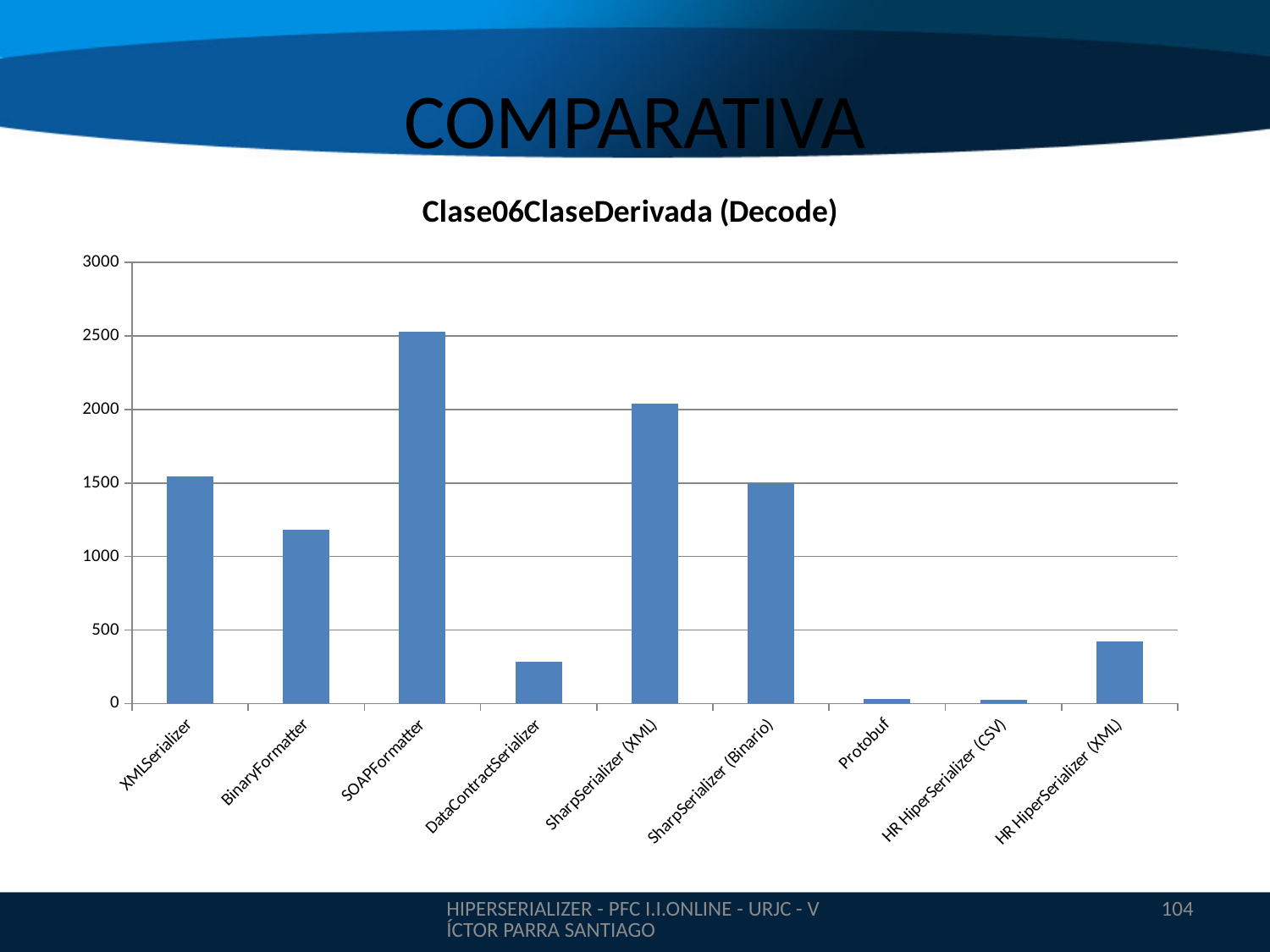

# COMPARATIVA

### Chart:

| Category | Clase06ClaseDerivada (Decode) |
|---|---|
| XMLSerializer | 1547.0 |
| BinaryFormatter | 1182.0 |
| SOAPFormatter | 2526.0 |
| DataContractSerializer | 282.0 |
| SharpSerializer (XML) | 2040.0 |
| SharpSerializer (Binario) | 1499.0 |
| Protobuf | 31.0 |
| HR HiperSerializer (CSV) | 25.0 |
| HR HiperSerializer (XML) | 421.0 |
HIPERSERIALIZER - PFC I.I.ONLINE - URJC - VÍCTOR PARRA SANTIAGO
104